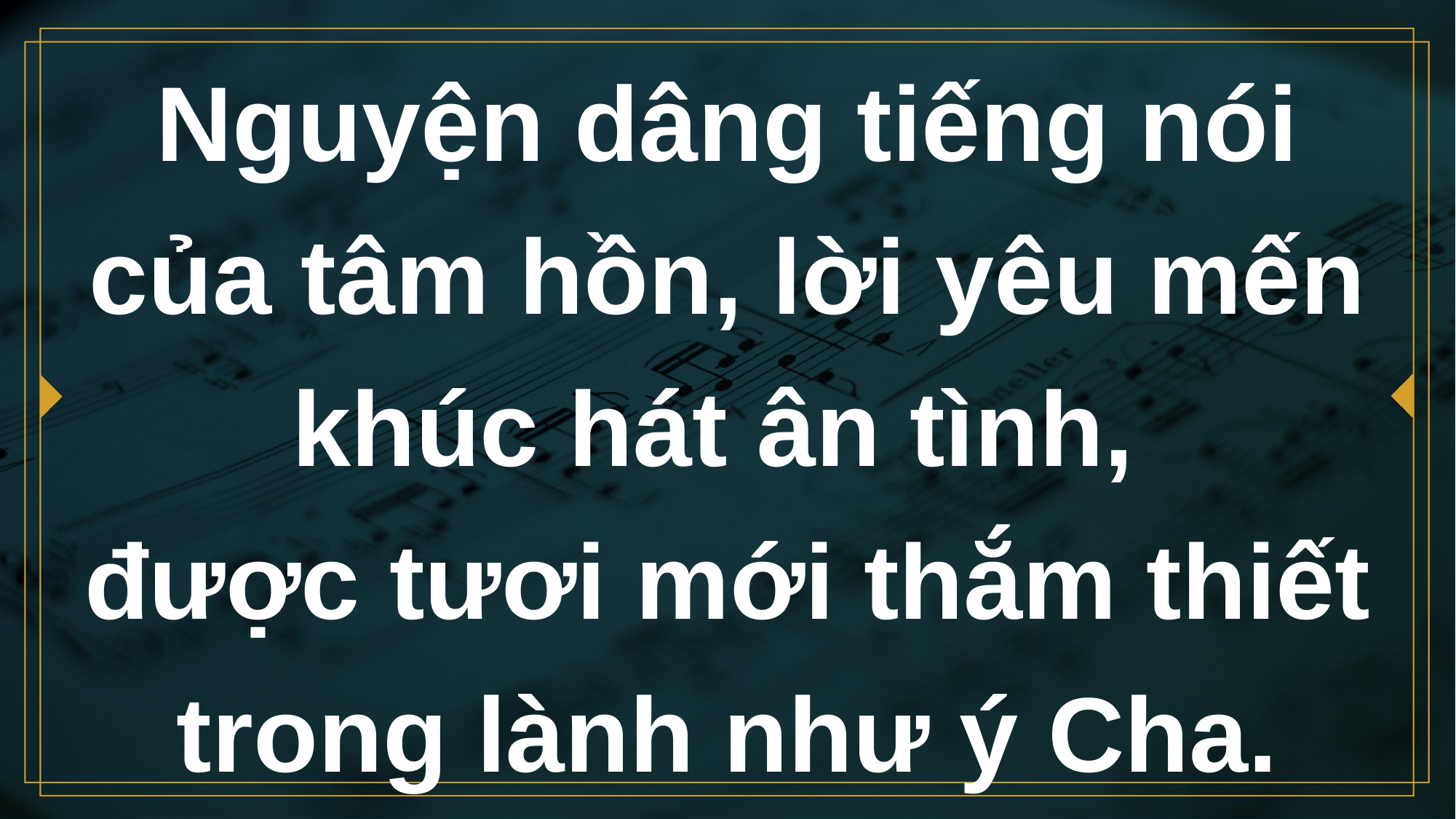

# Nguyện dâng tiếng nói của tâm hồn, lời yêu mến khúc hát ân tình, được tươi mới thắm thiết trong lành như ý Cha.